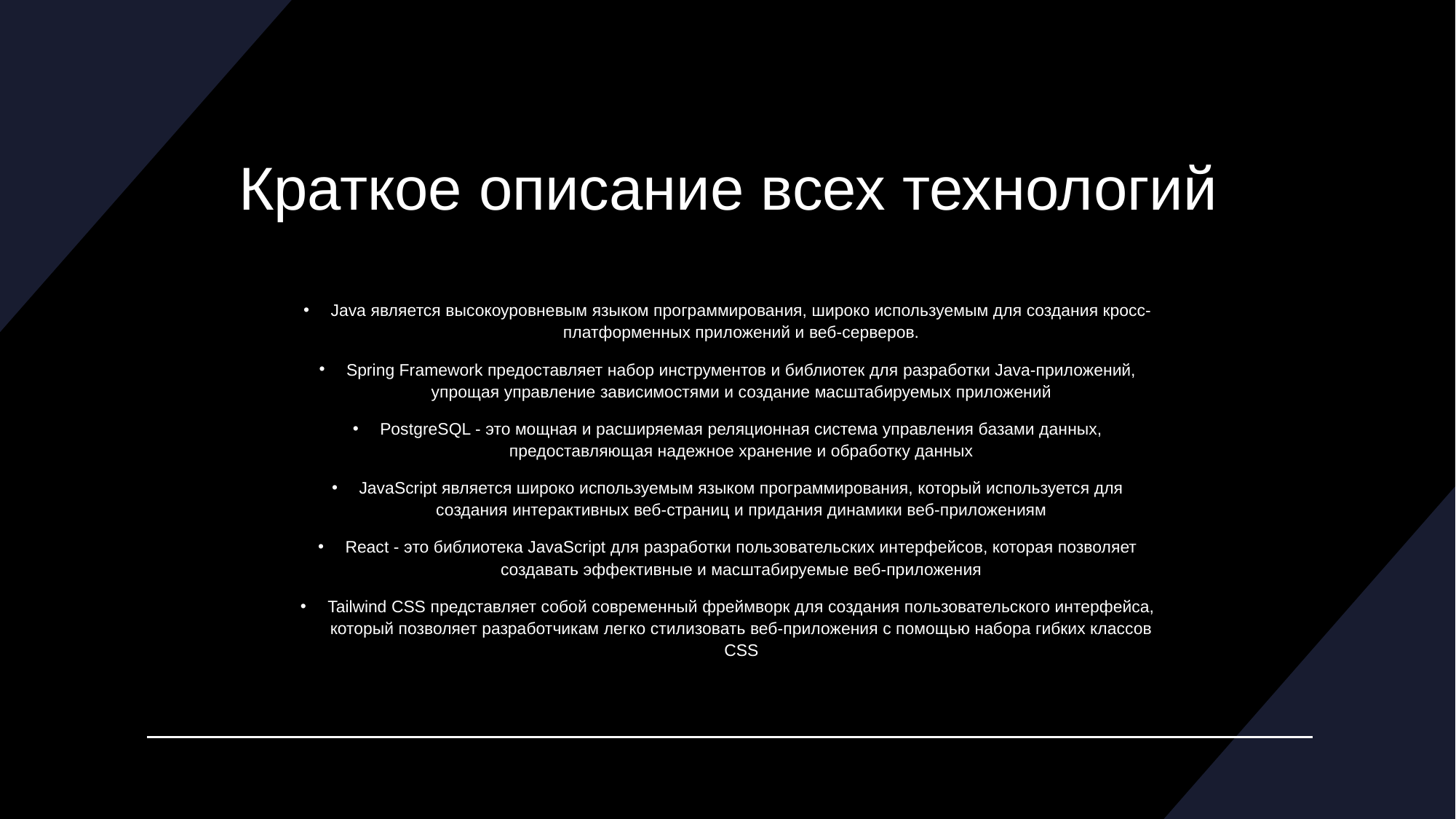

# Краткое описание всех технологий
Java является высокоуровневым языком программирования, широко используемым для создания кросс-платформенных приложений и веб-серверов.
Spring Framework предоставляет набор инструментов и библиотек для разработки Java-приложений, упрощая управление зависимостями и создание масштабируемых приложений
PostgreSQL - это мощная и расширяемая реляционная система управления базами данных, предоставляющая надежное хранение и обработку данных
JavaScript является широко используемым языком программирования, который используется для создания интерактивных веб-страниц и придания динамики веб-приложениям
React - это библиотека JavaScript для разработки пользовательских интерфейсов, которая позволяет создавать эффективные и масштабируемые веб-приложения
Tailwind CSS представляет собой современный фреймворк для создания пользовательского интерфейса, который позволяет разработчикам легко стилизовать веб-приложения с помощью набора гибких классов CSS